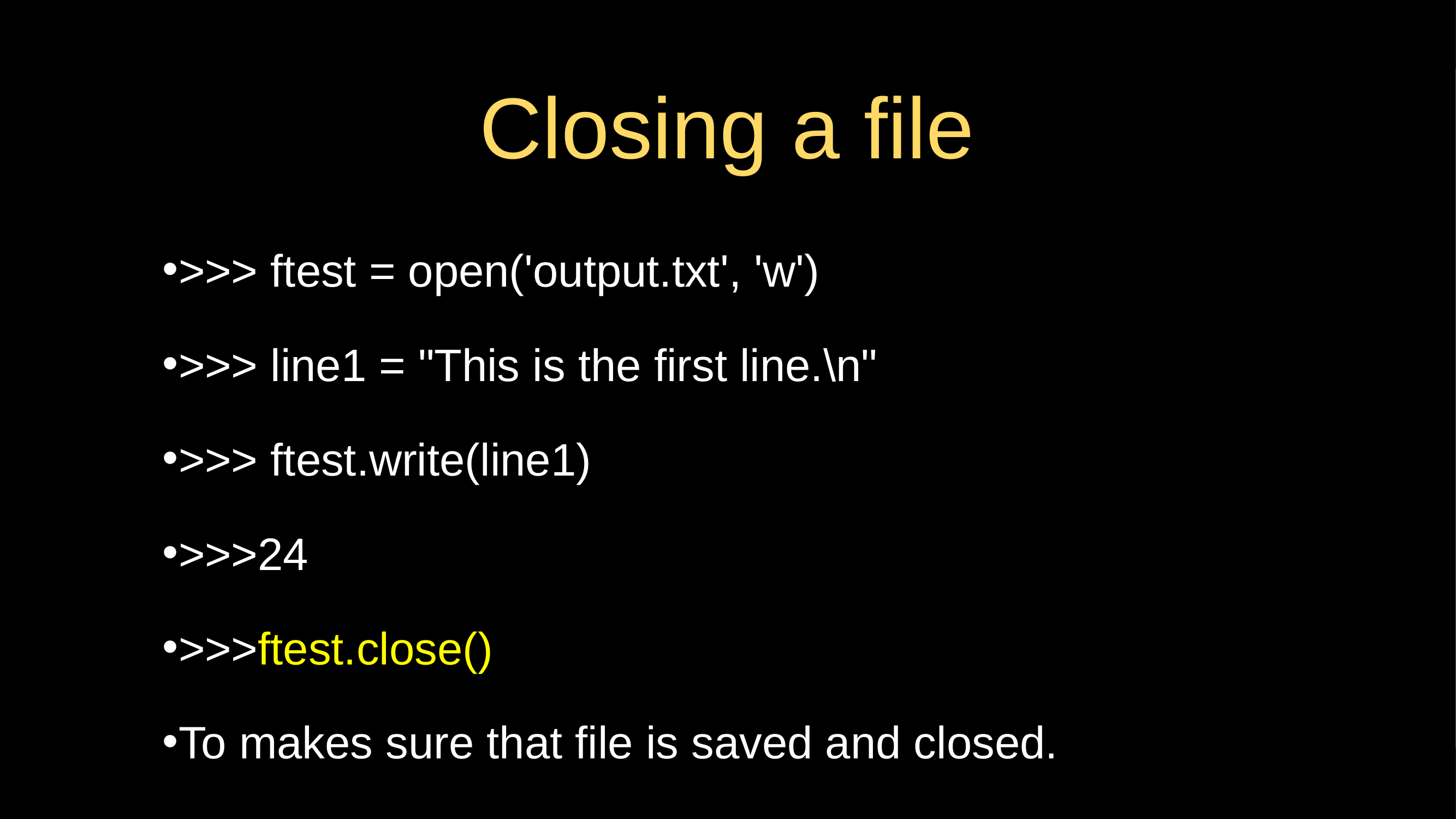

# Closing a file
>>> ftest = open('output.txt', 'w')
>>> line1 = "This is the first line.\n"
>>> ftest.write(line1)
>>>24
>>>ftest.close()
To makes sure that file is saved and closed.